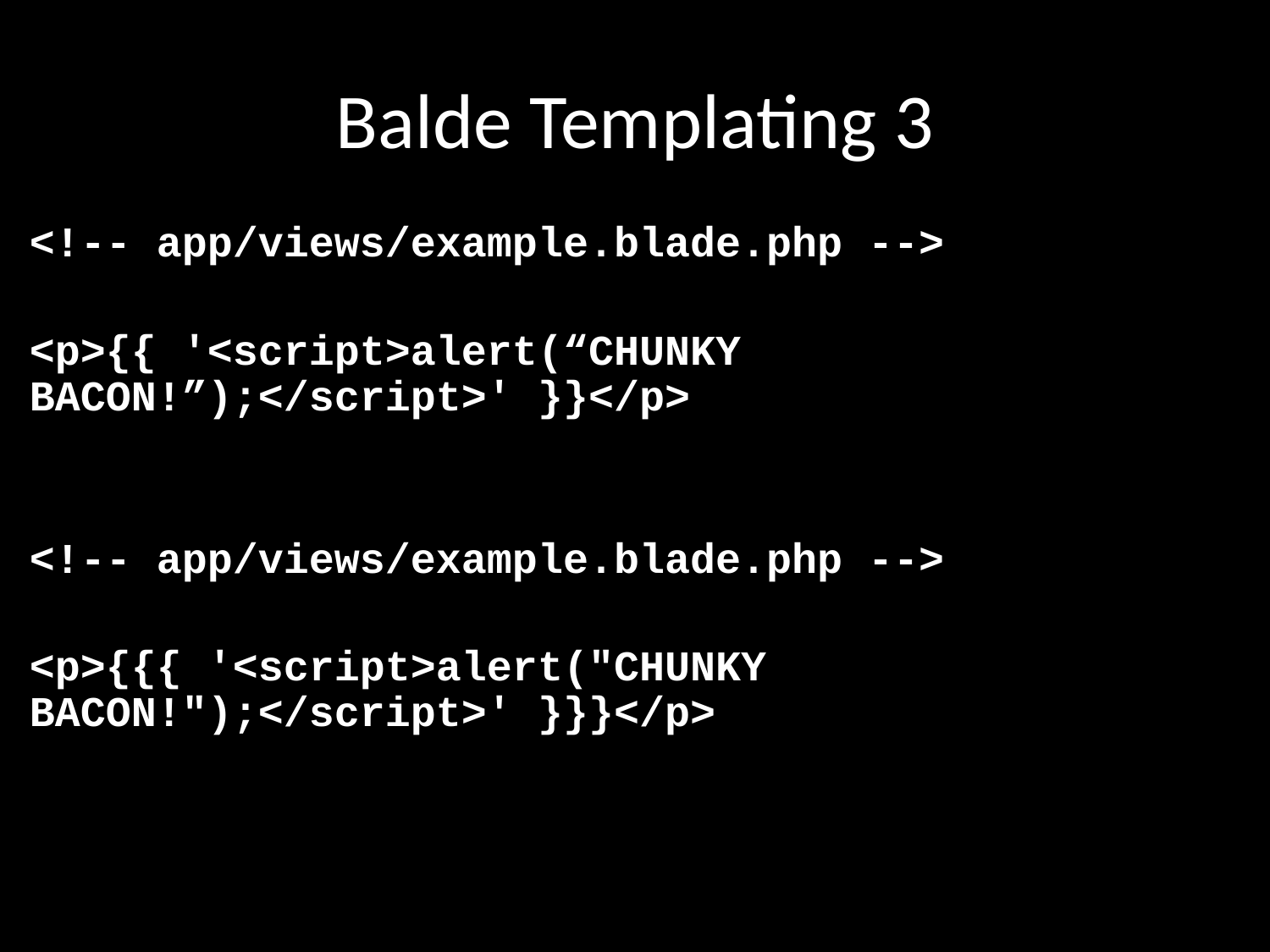

# Balde Templating 3
<!-- app/views/example.blade.php -->

<p>{{ '<script>alert(“CHUNKY BACON!”);</script>' }}</p>

<!-- app/views/example.blade.php -->

<p>{{{ '<script>alert("CHUNKY BACON!");</script>' }}}</p>